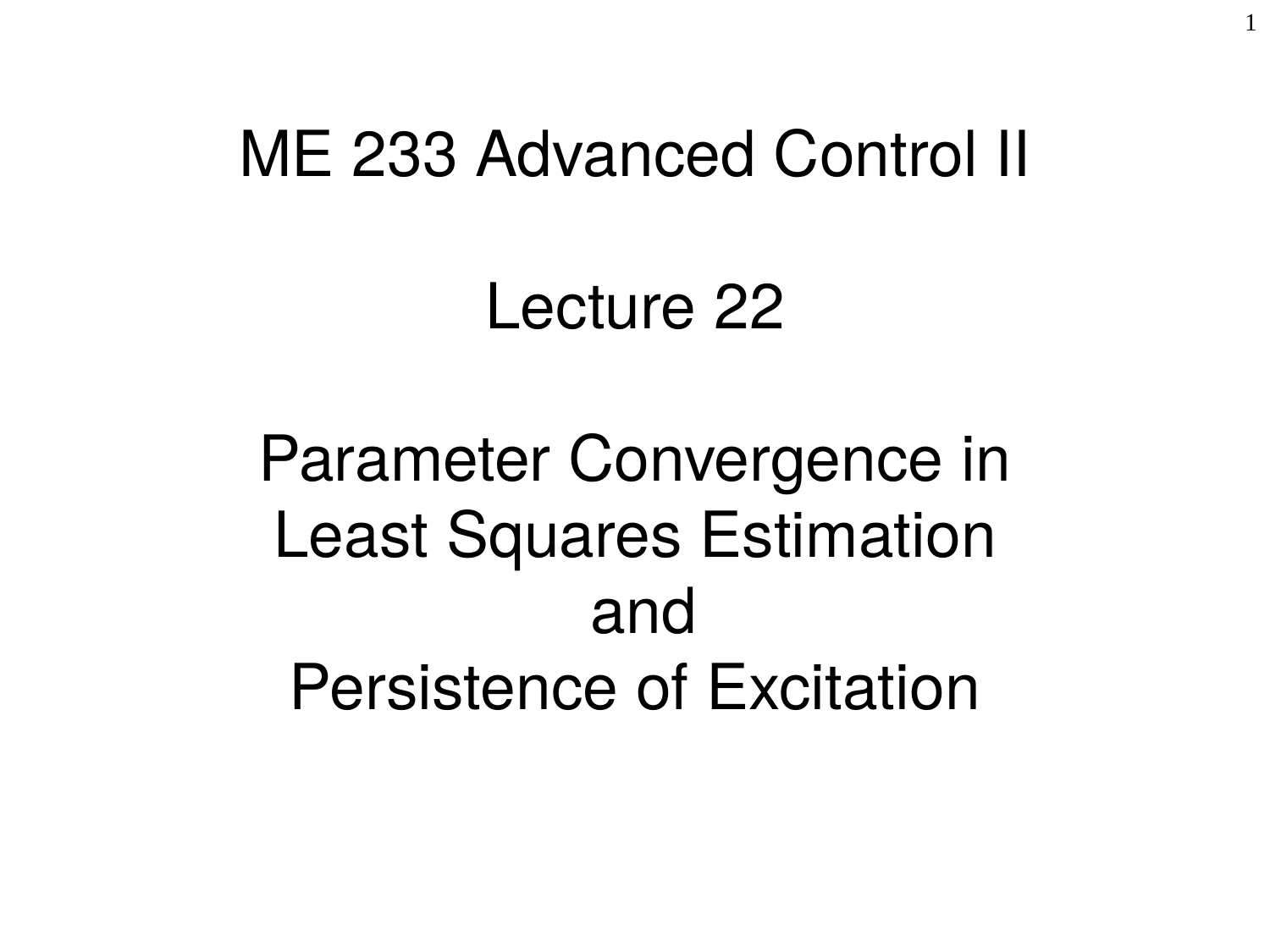

1
# ME 233 Advanced Control II Lecture 22 Parameter Convergence in Least Squares Estimation and Persistence of Excitation
TexPoint fonts used in EMF.
Read the TexPoint manual before you delete this box.: AAAAAAA